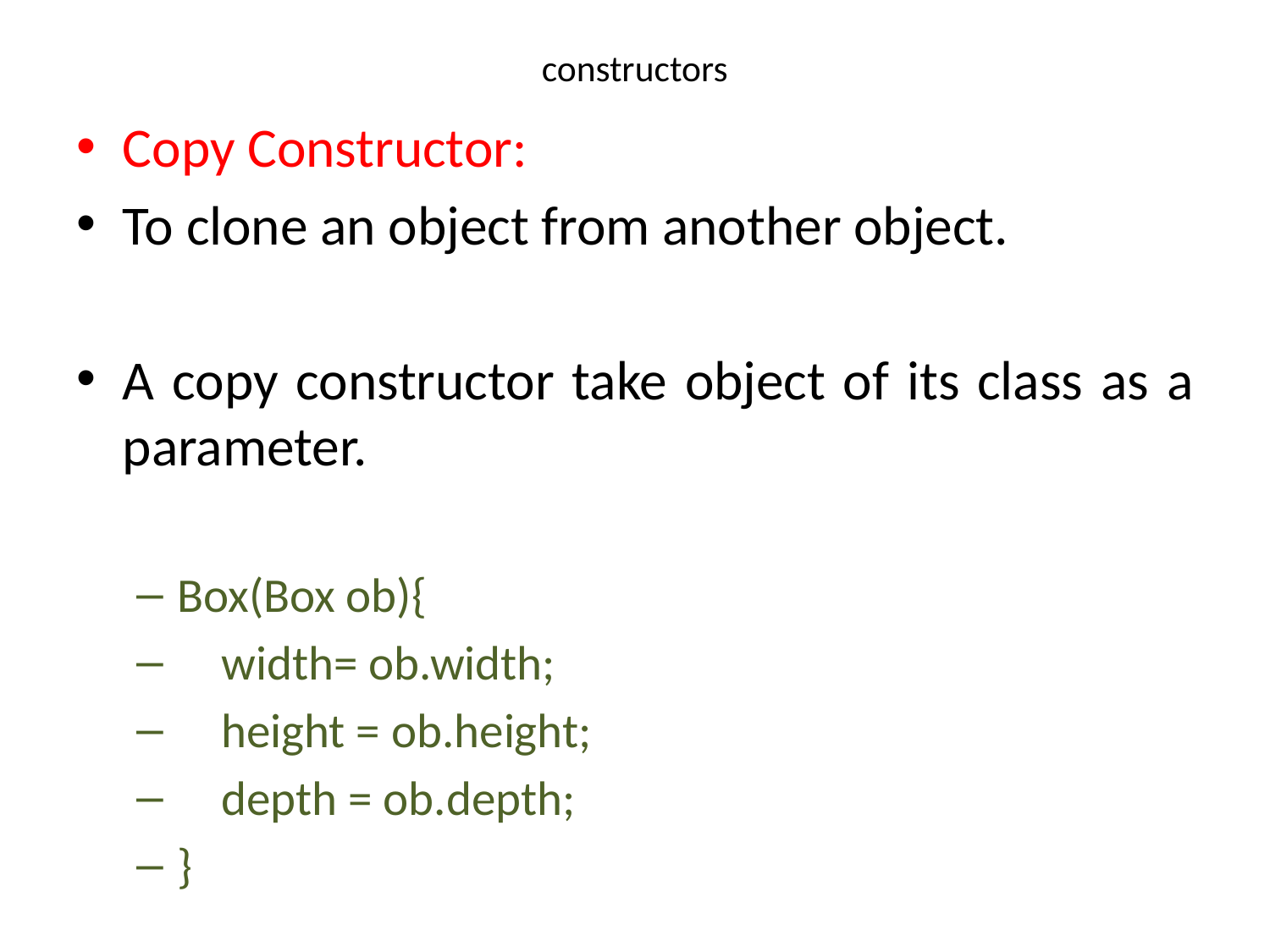

# constructors
Copy Constructor:
To clone an object from another object.

A copy constructor take object of its class as a parameter.

Box(Box ob){
    width= ob.width;
    height = ob.height;
    depth = ob.depth;
}